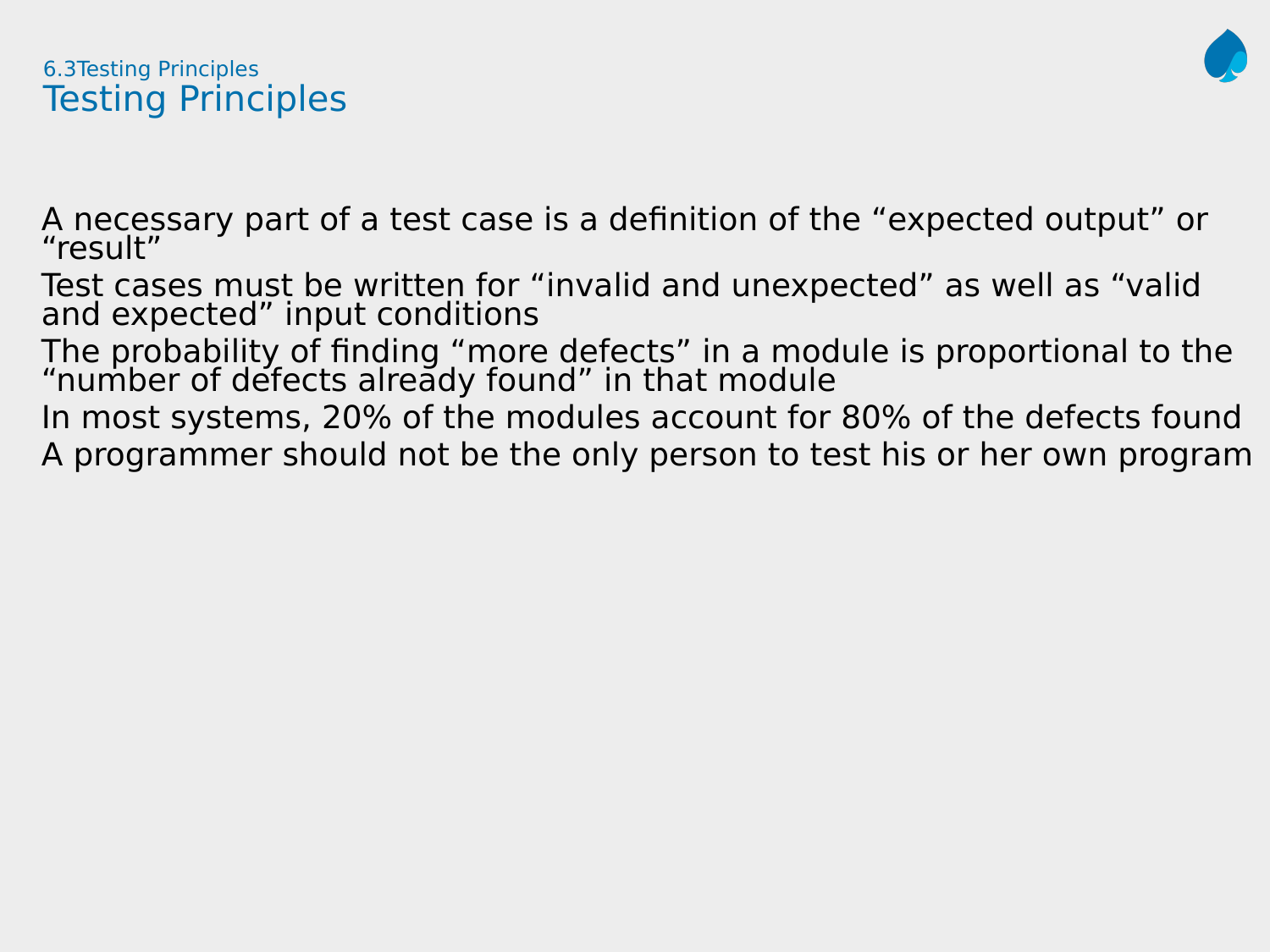

# 6.3Testing Principles Testing Principles
A necessary part of a test case is a definition of the “expected output” or “result”
Test cases must be written for “invalid and unexpected” as well as “valid and expected” input conditions
The probability of finding “more defects” in a module is proportional to the “number of defects already found” in that module
In most systems, 20% of the modules account for 80% of the defects found
A programmer should not be the only person to test his or her own program